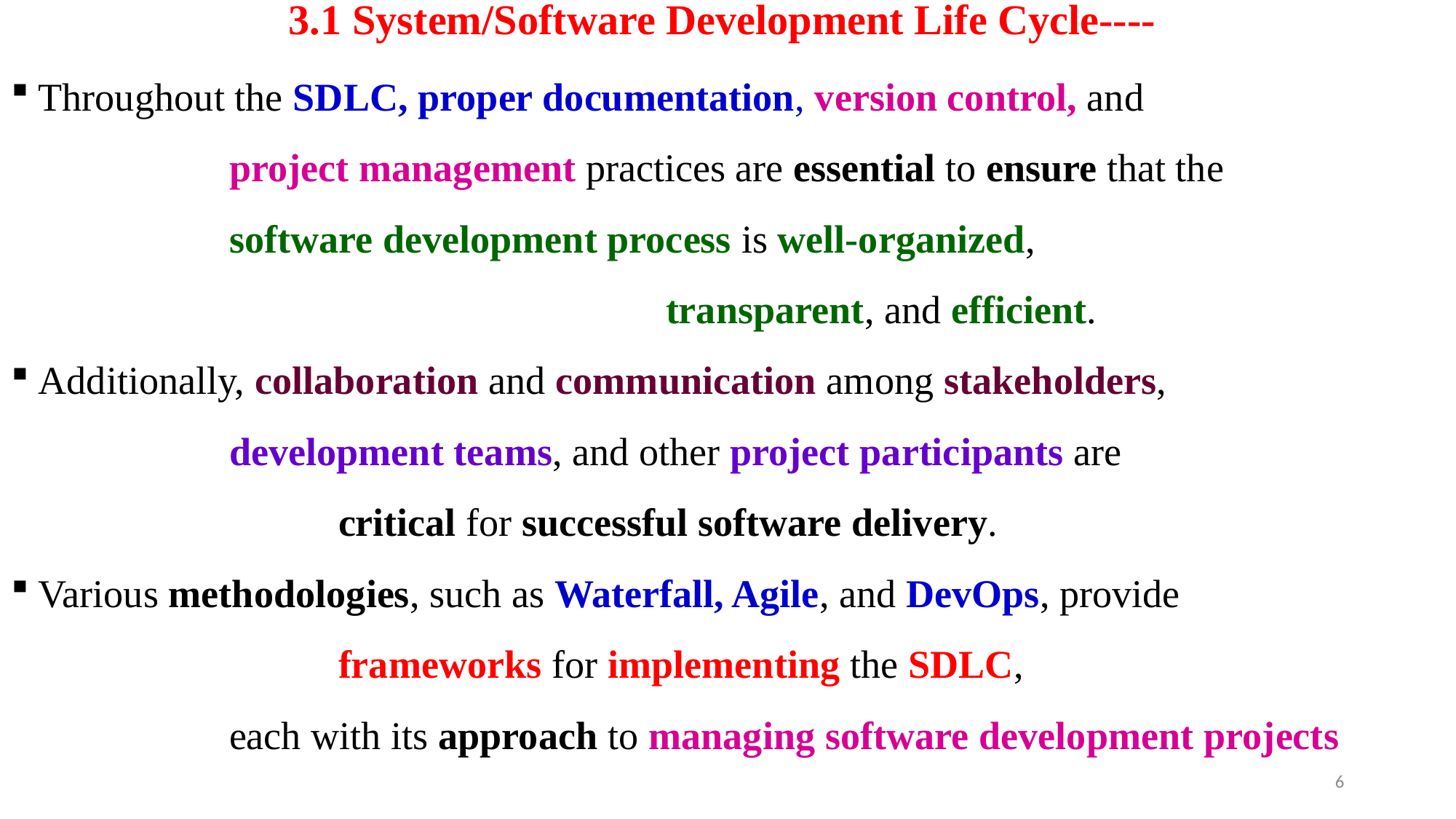

# 3.1 System/Software Development Life Cycle----
Throughout the SDLC, proper documentation, version control, and
		project management practices are essential to ensure that the
		software development process is well-organized,
						transparent, and efficient.
Additionally, collaboration and communication among stakeholders,
		development teams, and other project participants are
			critical for successful software delivery.
Various methodologies, such as Waterfall, Agile, and DevOps, provide
			frameworks for implementing the SDLC,
		each with its approach to managing software development projects

6